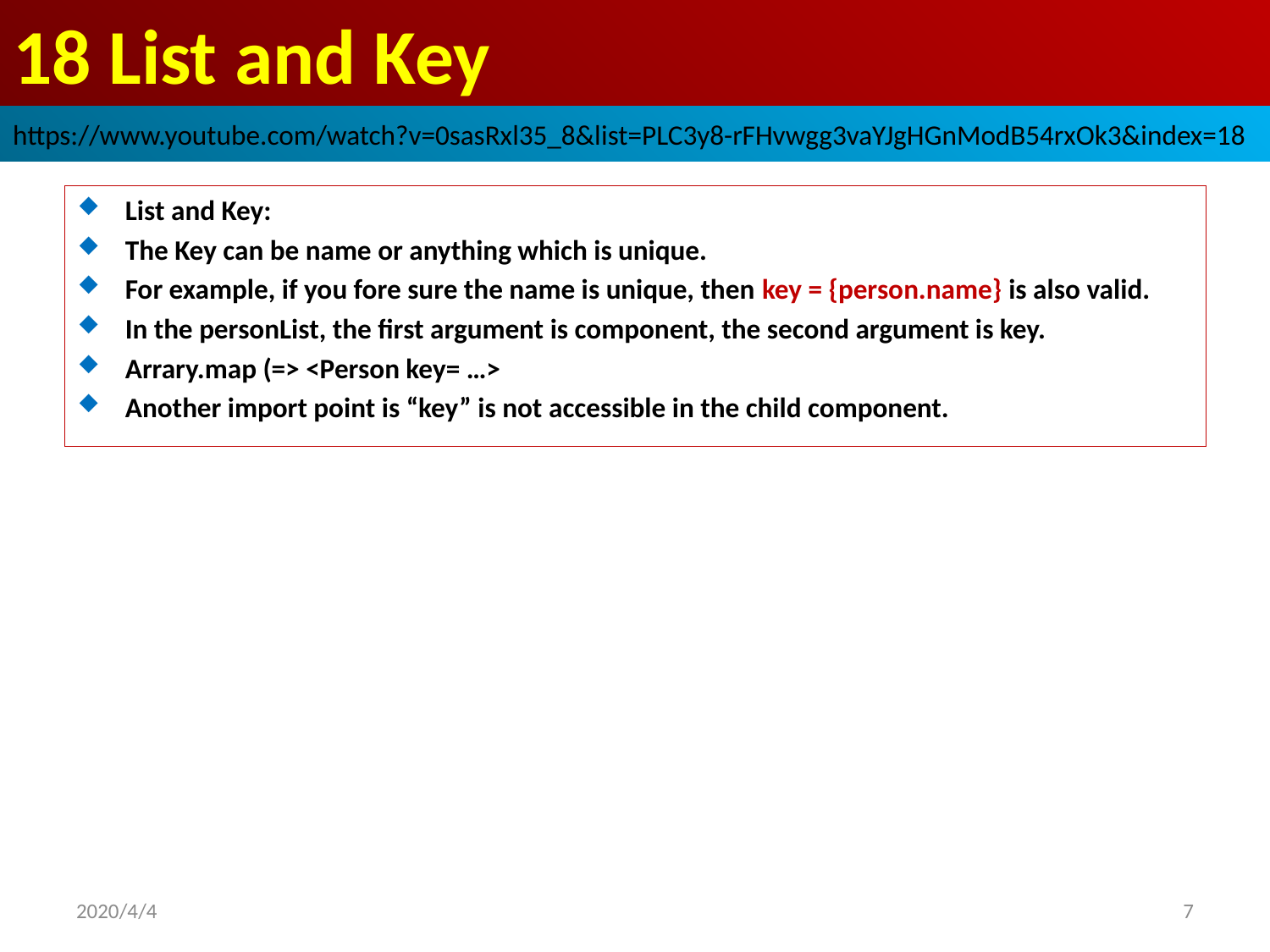

# 18 List and Key
https://www.youtube.com/watch?v=0sasRxl35_8&list=PLC3y8-rFHvwgg3vaYJgHGnModB54rxOk3&index=18
List and Key:
The Key can be name or anything which is unique.
For example, if you fore sure the name is unique, then key = {person.name} is also valid.
In the personList, the first argument is component, the second argument is key.
Arrary.map (=> <Person key= …>
Another import point is “key” is not accessible in the child component.
2020/4/4
7